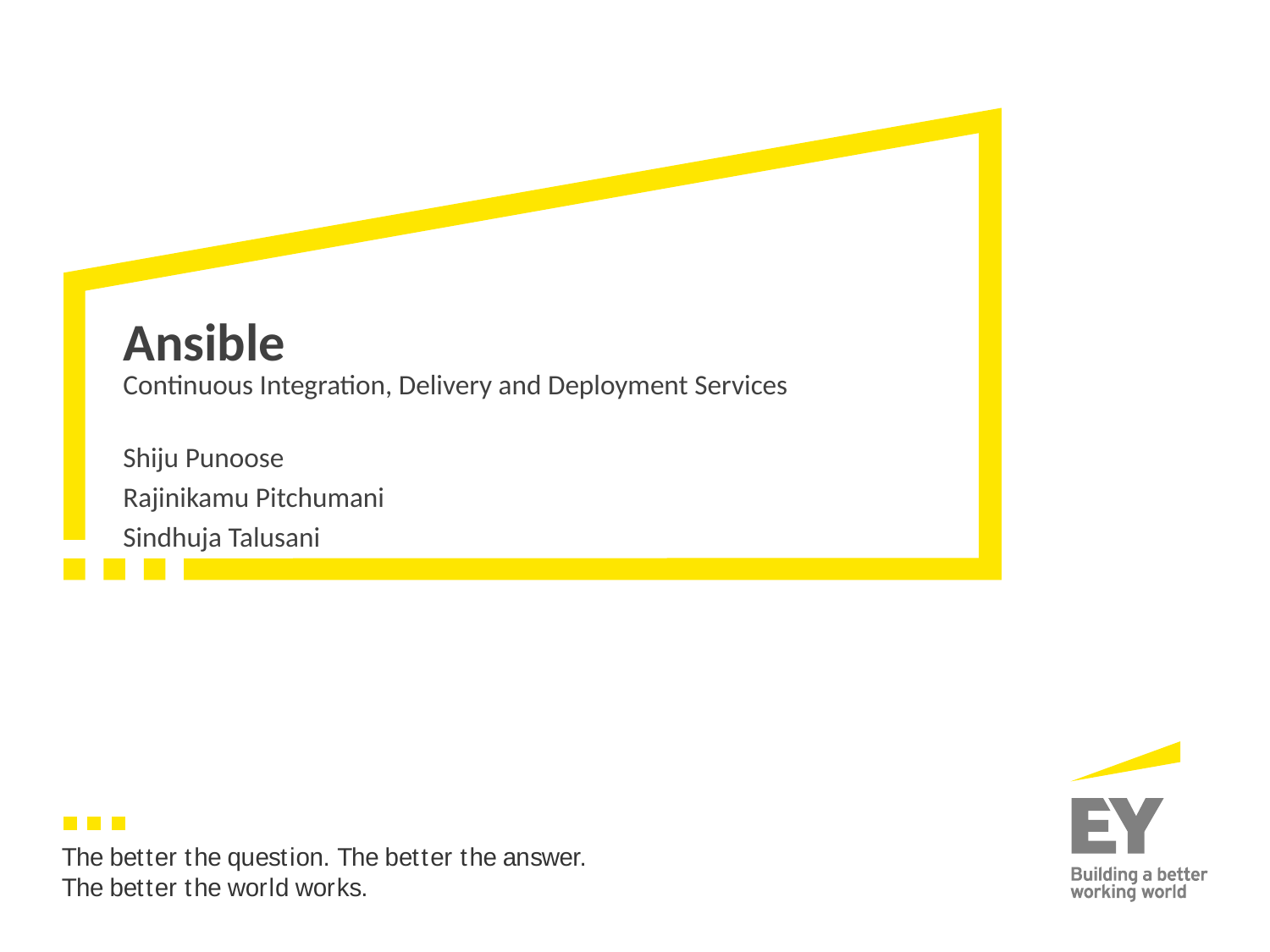

# Ansible Continuous Integration, Delivery and Deployment Services
Shiju Punoose
Rajinikamu Pitchumani
Sindhuja Talusani